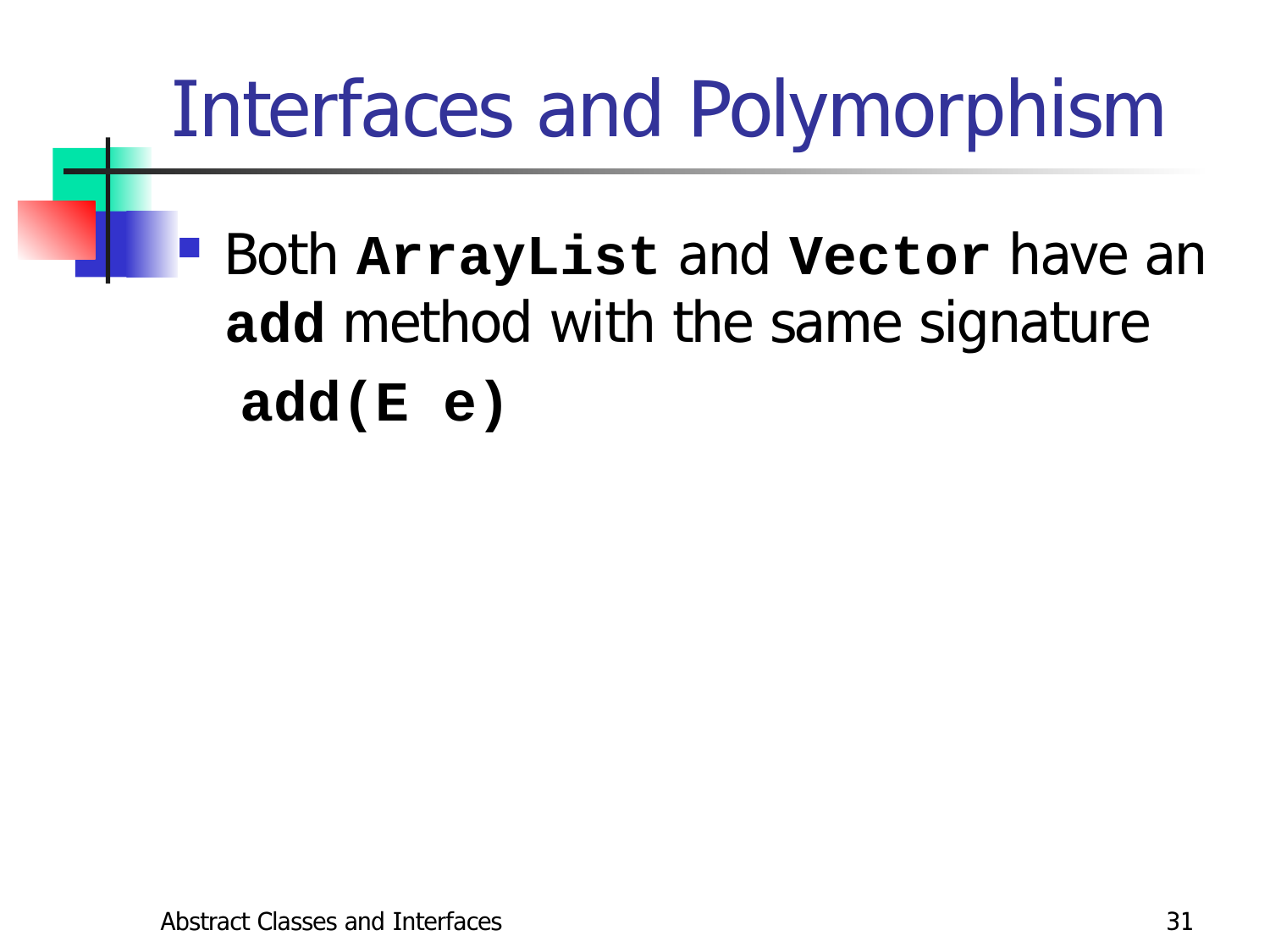

# Interfaces and Polymorphism
Both ArrayList and Vector have an add method with the same signature
add(E e)

Abstract Classes and Interfaces
31